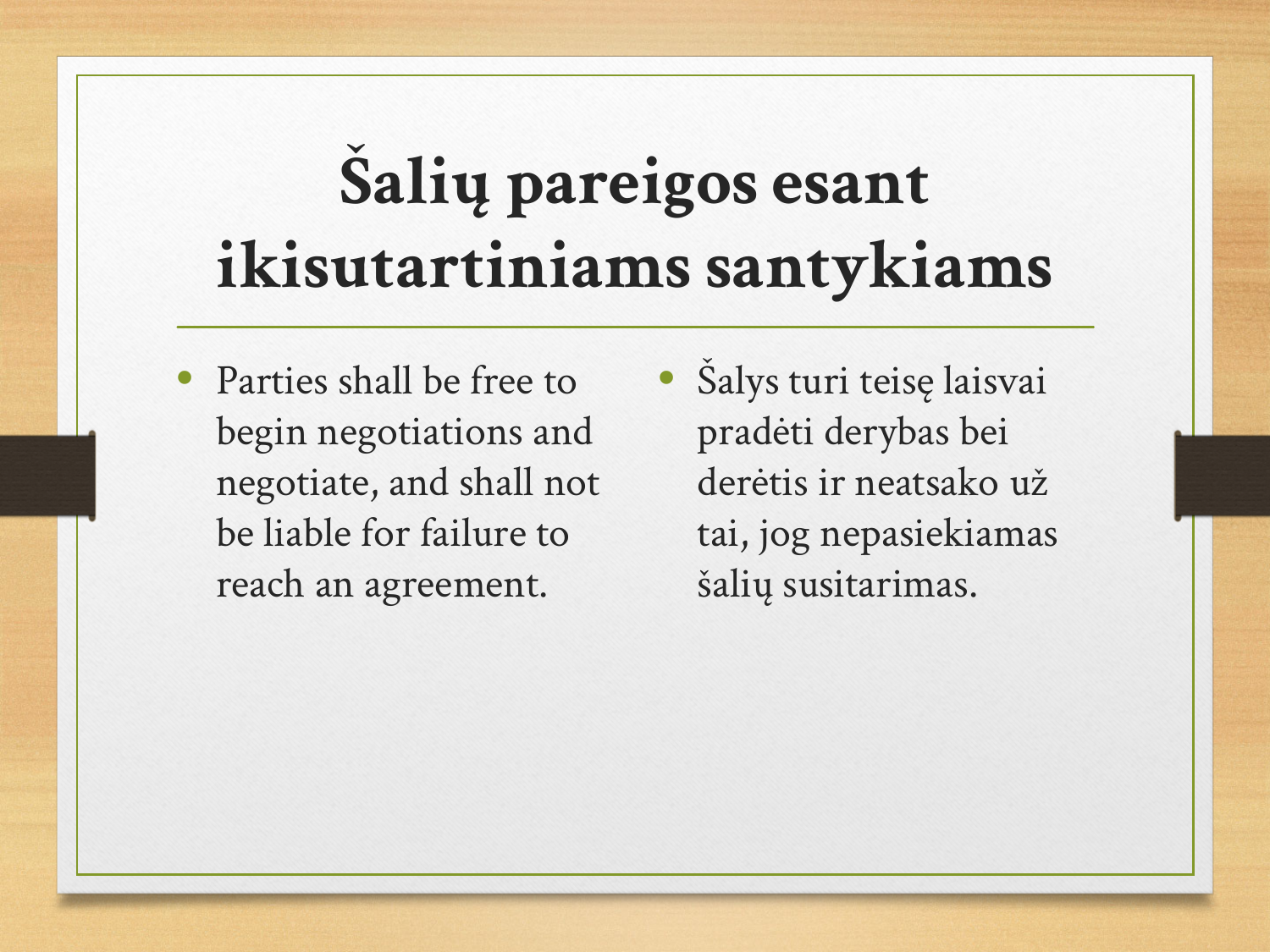

# Šalių pareigos esant ikisutartiniams santykiams
Parties shall be free to begin negotiations and negotiate, and shall not be liable for failure to reach an agreement.
Šalys turi teisę laisvai pradėti derybas bei derėtis ir neatsako už tai, jog nepasiekiamas šalių susitarimas.